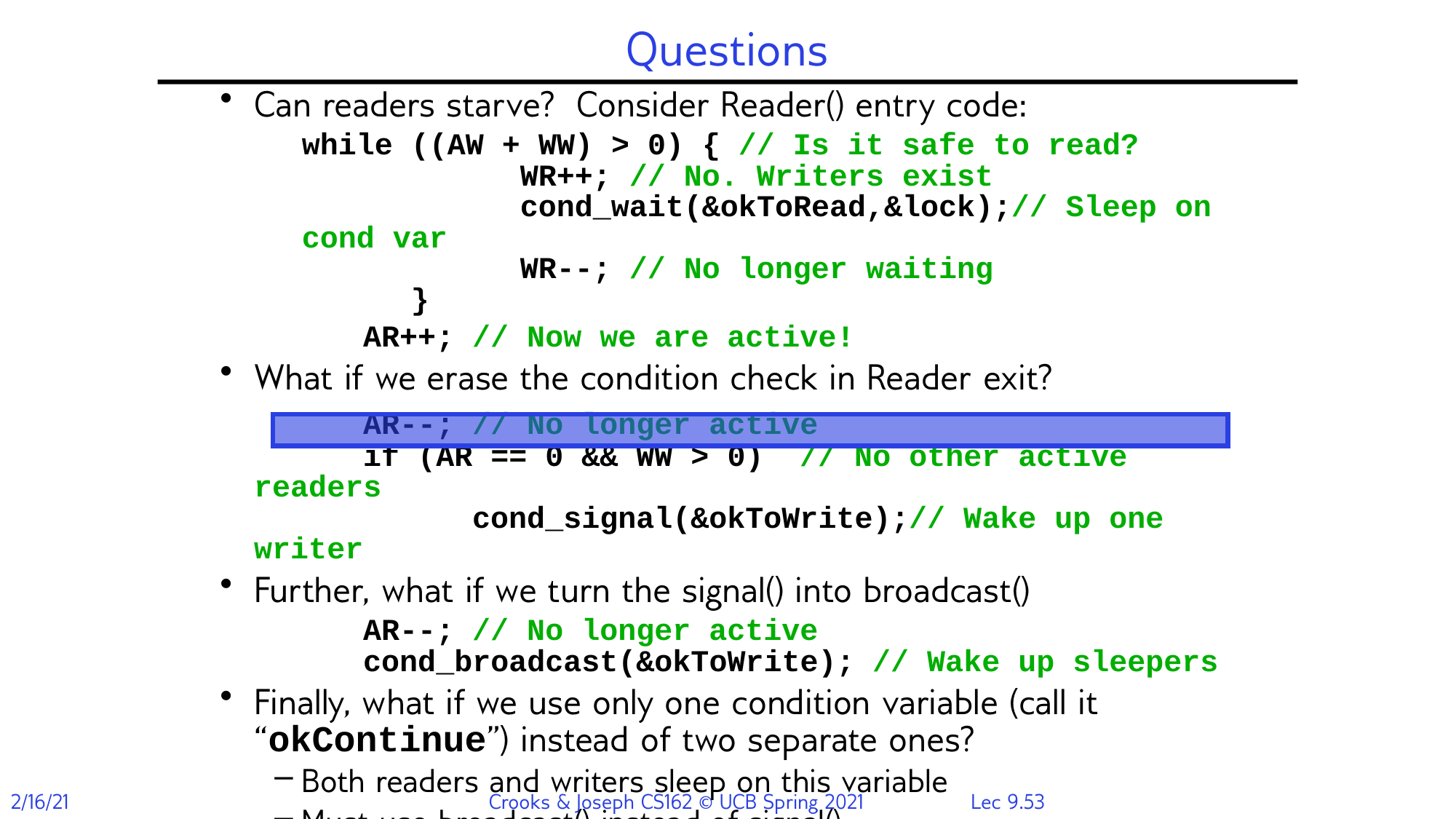

# Questions
Can readers starve?  Consider Reader() entry code:
	while ((AW + WW) > 0) {	// Is it safe to read?
		WR++;	// No. Writers exist
		cond_wait(&okToRead,&lock);// Sleep on cond var
		WR--;	// No longer waiting
	}
		AR++;	// Now we are active!
What if we erase the condition check in Reader exit?
		AR--;	// No longer active
	if (AR == 0 && WW > 0)	// No other active readers
		cond_signal(&okToWrite);// Wake up one writer
Further, what if we turn the signal() into broadcast()
		AR--;	// No longer active
	cond_broadcast(&okToWrite); // Wake up sleepers
Finally, what if we use only one condition variable (call it “okContinue”) instead of two separate ones?
Both readers and writers sleep on this variable
Must use broadcast() instead of signal()